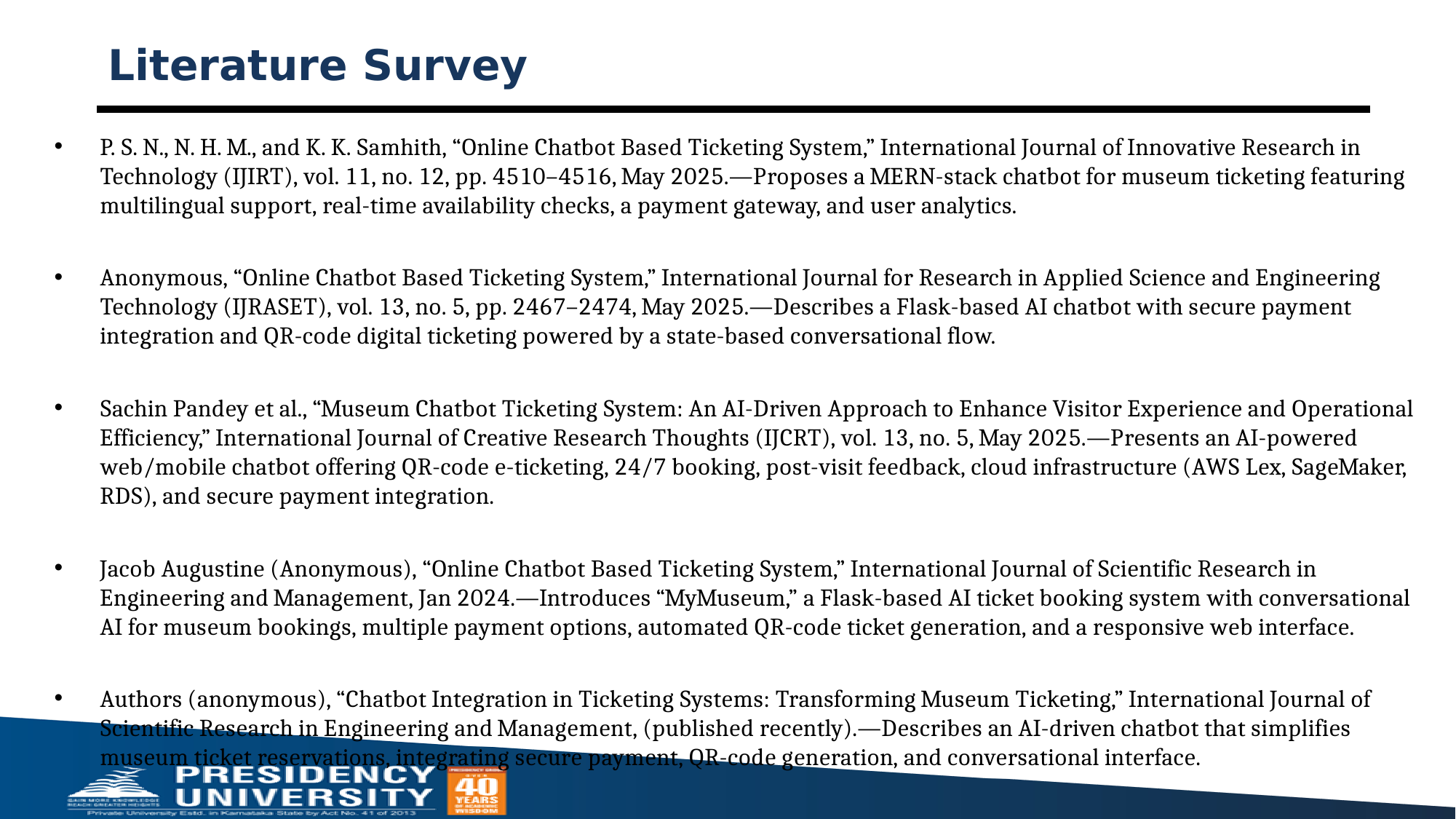

# Literature Survey
P. S. N., N. H. M., and K. K. Samhith, “Online Chatbot Based Ticketing System,” International Journal of Innovative Research in Technology (IJIRT), vol. 11, no. 12, pp. 4510–4516, May 2025.—Proposes a MERN-stack chatbot for museum ticketing featuring multilingual support, real-time availability checks, a payment gateway, and user analytics.

Anonymous, “Online Chatbot Based Ticketing System,” International Journal for Research in Applied Science and Engineering Technology (IJRASET), vol. 13, no. 5, pp. 2467–2474, May 2025.—Describes a Flask-based AI chatbot with secure payment integration and QR-code digital ticketing powered by a state-based conversational flow.

Sachin Pandey et al., “Museum Chatbot Ticketing System: An AI-Driven Approach to Enhance Visitor Experience and Operational Efficiency,” International Journal of Creative Research Thoughts (IJCRT), vol. 13, no. 5, May 2025.—Presents an AI-powered web/mobile chatbot offering QR-code e-ticketing, 24/7 booking, post-visit feedback, cloud infrastructure (AWS Lex, SageMaker, RDS), and secure payment integration.

Jacob Augustine (Anonymous), “Online Chatbot Based Ticketing System,” International Journal of Scientific Research in Engineering and Management, Jan 2024.—Introduces “MyMuseum,” a Flask-based AI ticket booking system with conversational AI for museum bookings, multiple payment options, automated QR-code ticket generation, and a responsive web interface.

Authors (anonymous), “Chatbot Integration in Ticketing Systems: Transforming Museum Ticketing,” International Journal of Scientific Research in Engineering and Management, (published recently).—Describes an AI-driven chatbot that simplifies museum ticket reservations, integrating secure payment, QR-code generation, and conversational interface.